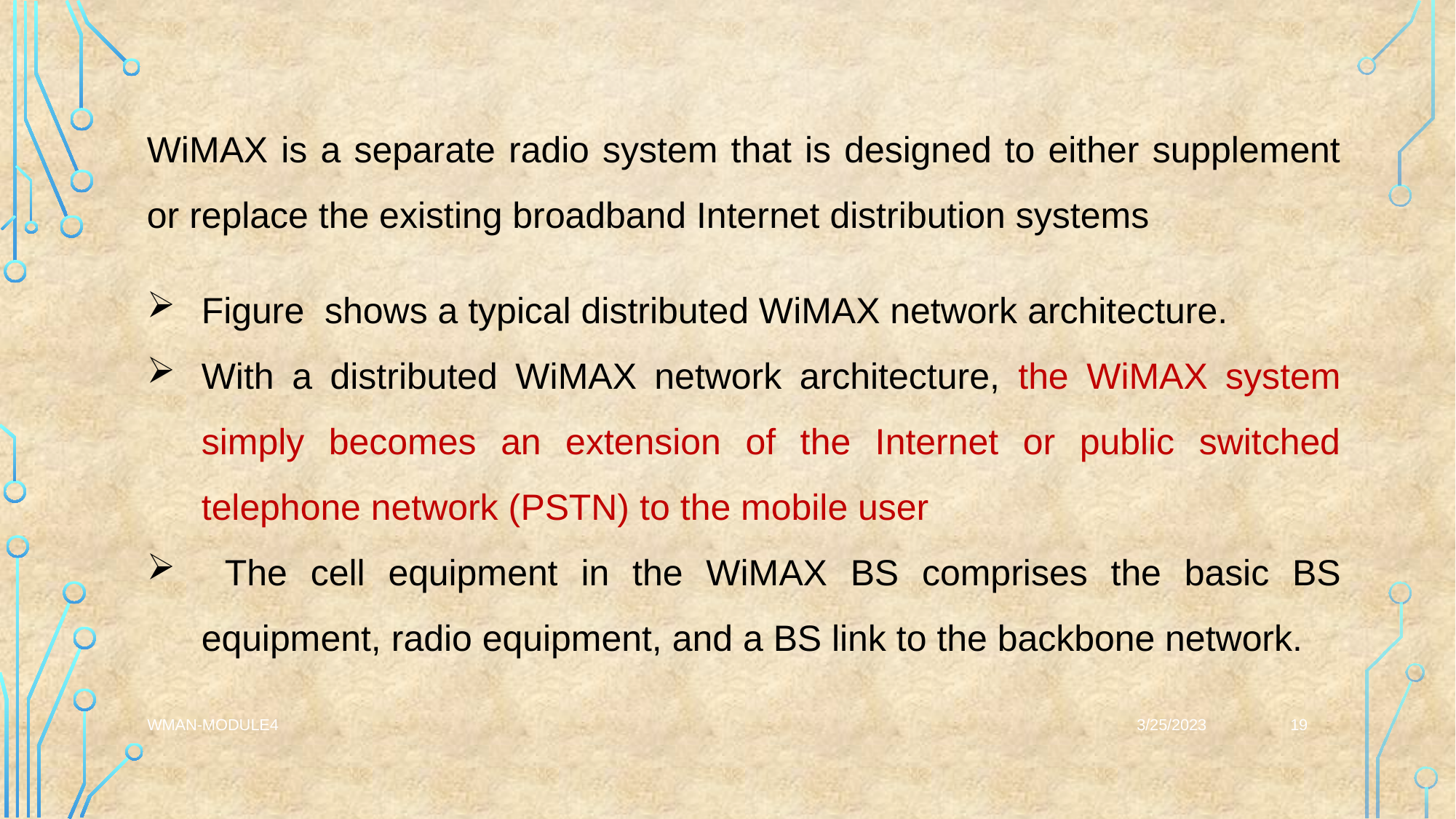

WiMAX is a separate radio system that is designed to either supplement or replace the existing broadband Internet distribution systems

Figure  shows a typical distributed WiMAX network architecture.
With a distributed WiMAX network architecture, the WiMAX system simply becomes an extension of the Internet or public switched telephone network (PSTN) to the mobile user
 The cell equipment in the WiMAX BS comprises the basic BS equipment, radio equipment, and a BS link to the backbone network.

19
WMAN-Module4
3/25/2023